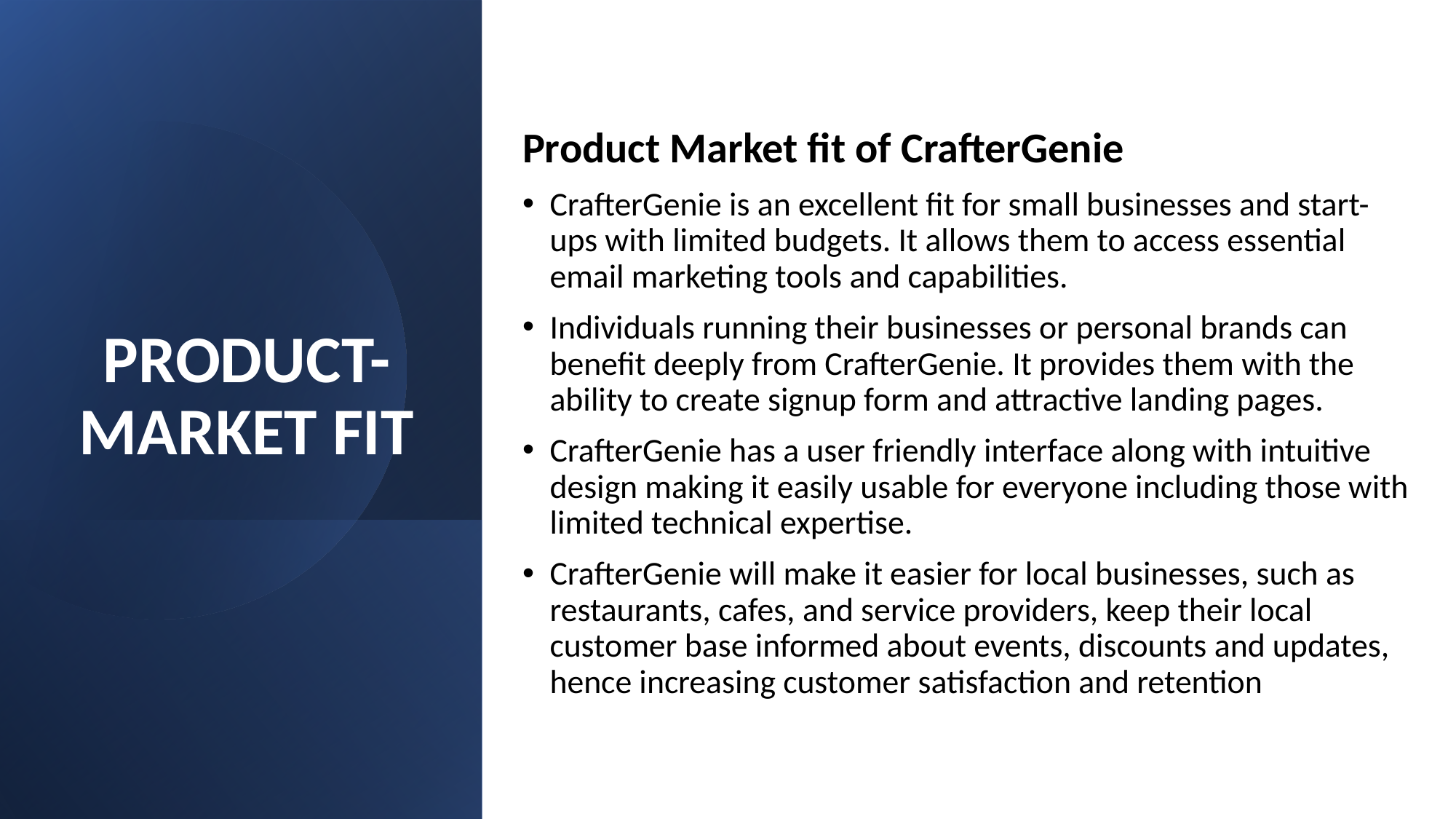

# PRODUCT-MARKET FIT
Product Market fit of CrafterGenie
CrafterGenie is an excellent fit for small businesses and start-ups with limited budgets. It allows them to access essential email marketing tools and capabilities.
Individuals running their businesses or personal brands can benefit deeply from CrafterGenie. It provides them with the ability to create signup form and attractive landing pages.
CrafterGenie has a user friendly interface along with intuitive design making it easily usable for everyone including those with limited technical expertise.
CrafterGenie will make it easier for local businesses, such as restaurants, cafes, and service providers, keep their local customer base informed about events, discounts and updates, hence increasing customer satisfaction and retention